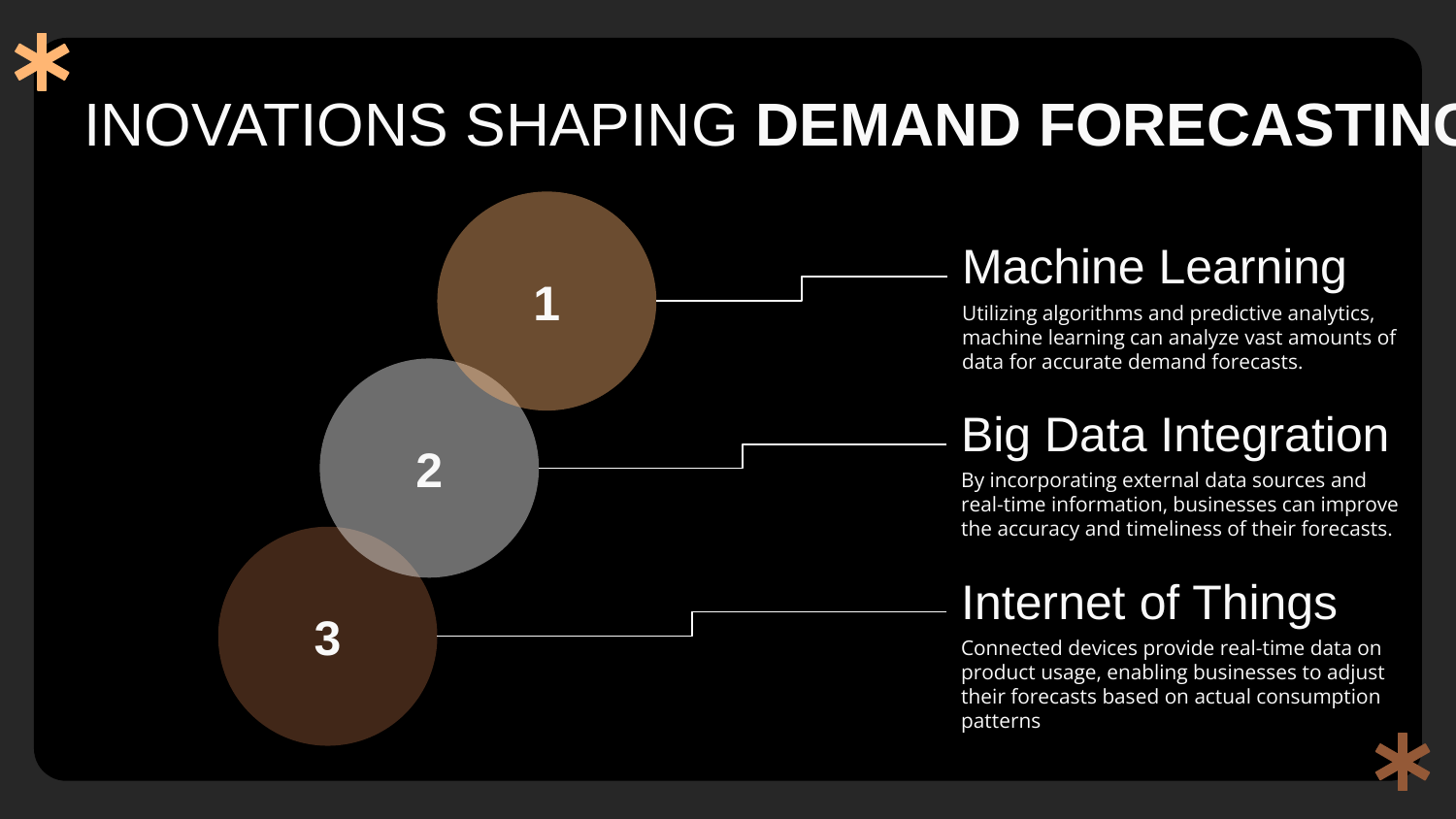

# INOVATIONS SHAPING DEMAND FORECASTING
1
Machine Learning
Utilizing algorithms and predictive analytics, machine learning can analyze vast amounts of data for accurate demand forecasts.
2
Big Data Integration
By incorporating external data sources and real-time information, businesses can improve the accuracy and timeliness of their forecasts.
3
Internet of Things
Connected devices provide real-time data on product usage, enabling businesses to adjust their forecasts based on actual consumption patterns